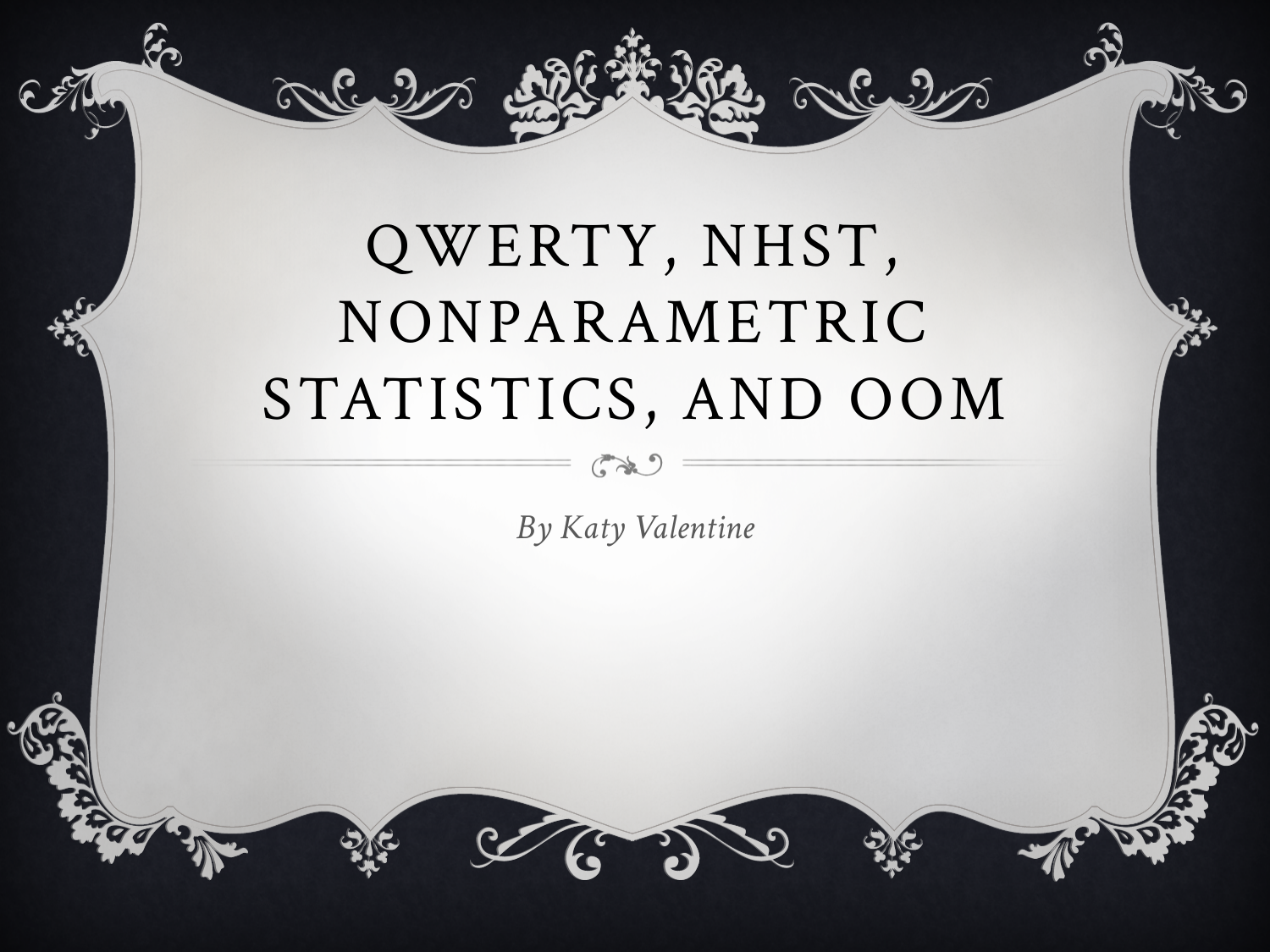

# QWERTY, NHST, Nonparametric Statistics, and OOM
By Katy Valentine